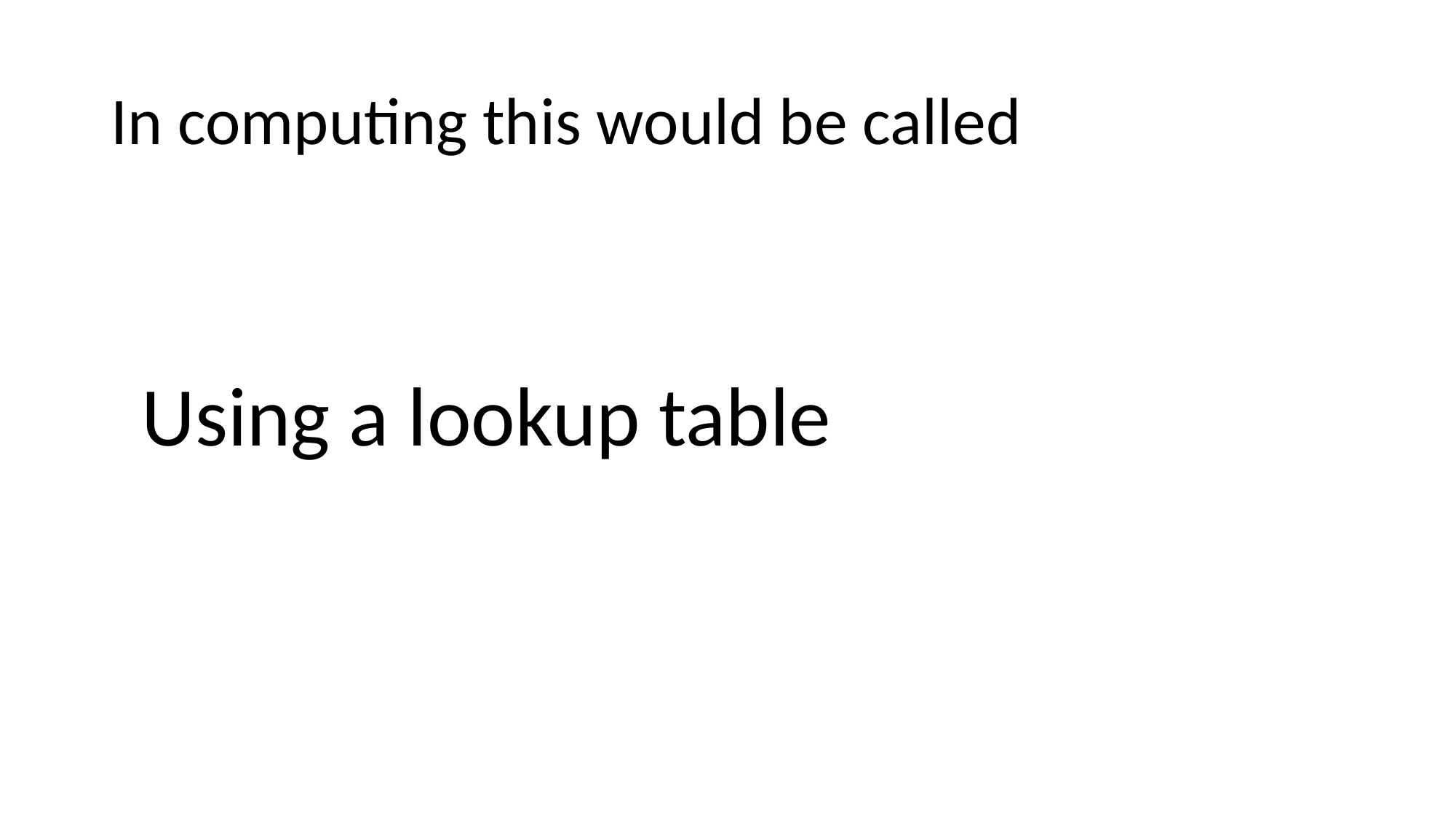

# In computing this would be called
Using a lookup table